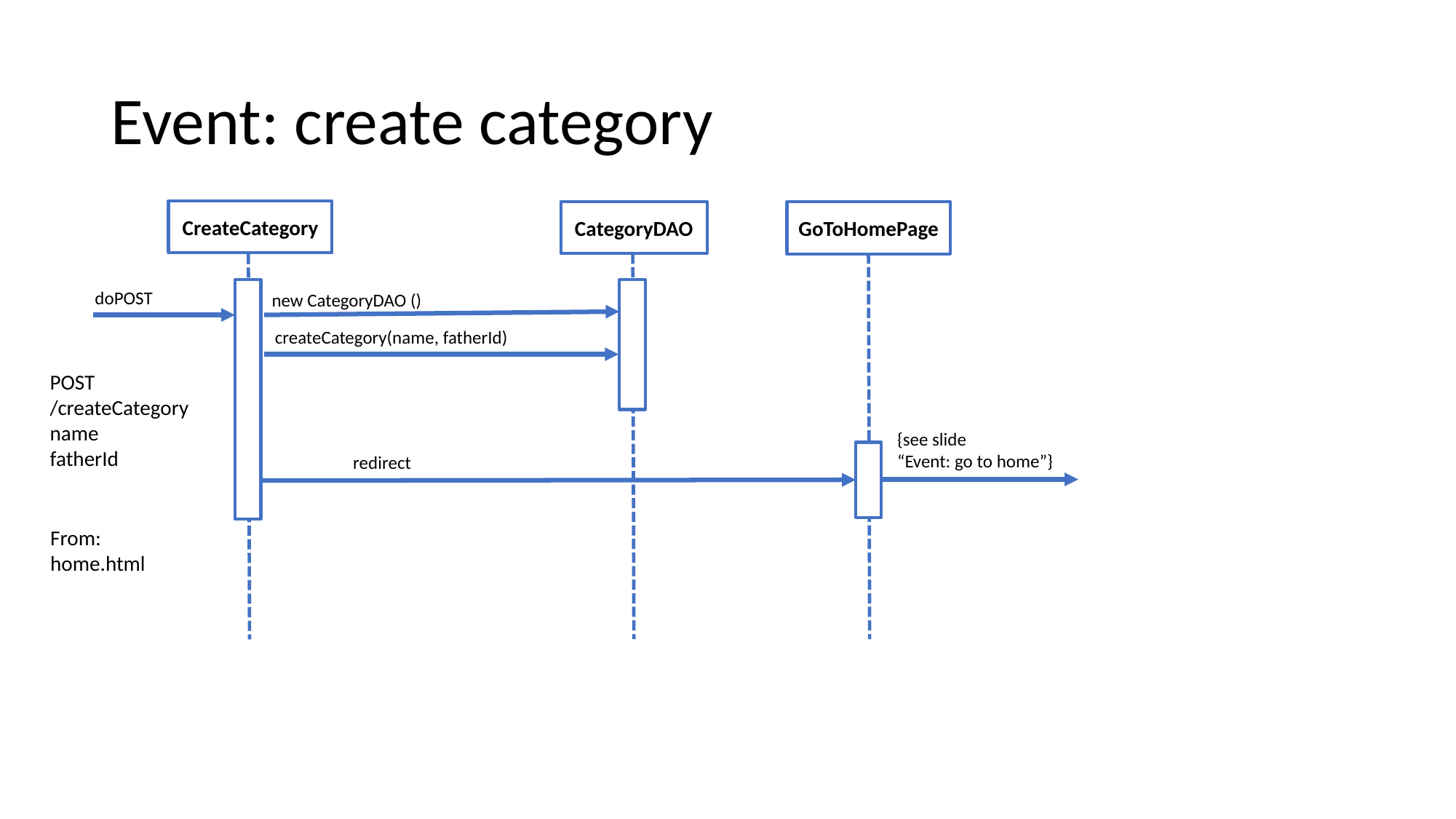

# Event: create category
CreateCategory
CategoryDAO
GoToHomePage
doPOST
new CategoryDAO ()
createCategory(name, fatherId)

POST
/createCategory
name
fatherId

{see slide
“Event: go to home”}
redirect

From:
home.html